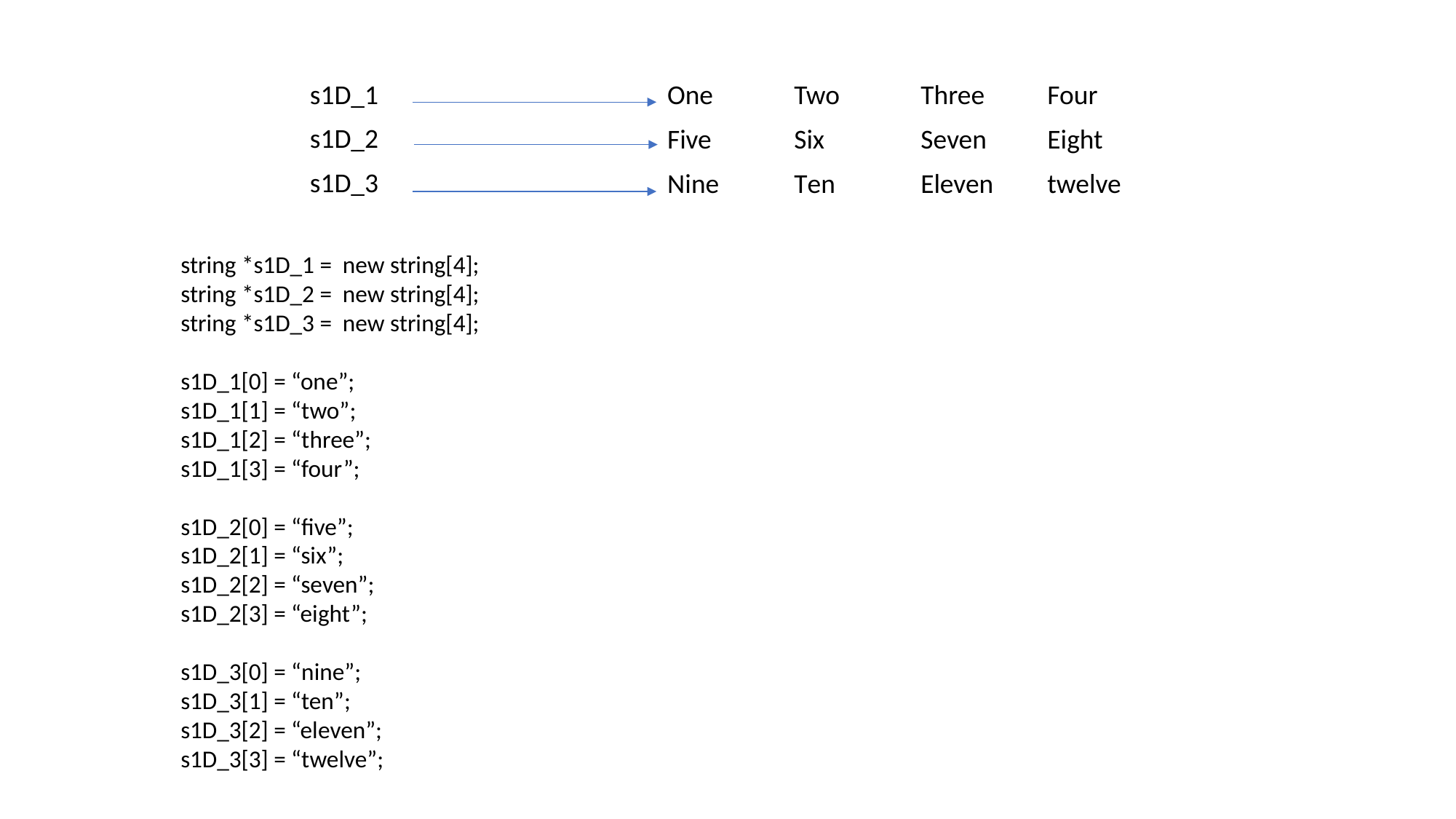

| s1D\_1 |
| --- |
| s1D\_2 |
| s1D\_3 |
| One | Two | Three | Four |
| --- | --- | --- | --- |
| Five | Six | Seven | Eight |
| Nine | Ten | Eleven | twelve |
string *s1D_1 =  new string[4];
string *s1D_2 =  new string[4];
string *s1D_3 =  new string[4];

s1D_1[0] = “one”;
s1D_1[1] = “two”;
s1D_1[2] = “three”;
s1D_1[3] = “four”;

s1D_2[0] = “five”;
s1D_2[1] = “six”;
s1D_2[2] = “seven”;
s1D_2[3] = “eight”;

s1D_3[0] = “nine”;
s1D_3[1] = “ten”;
s1D_3[2] = “eleven”;
s1D_3[3] = “twelve”;